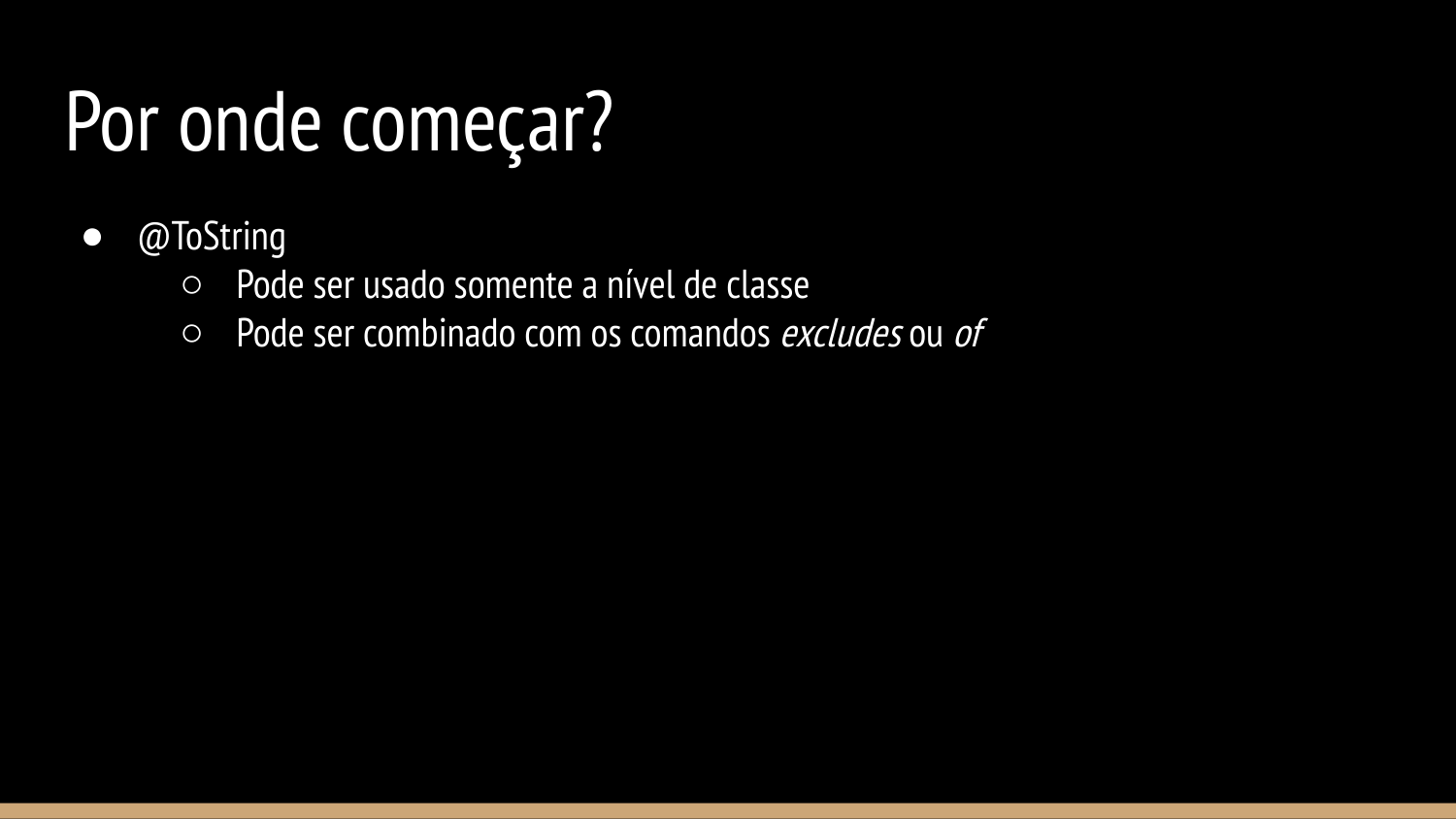

# Por onde começar?
@ToString
Pode ser usado somente a nível de classe
Pode ser combinado com os comandos excludes ou of